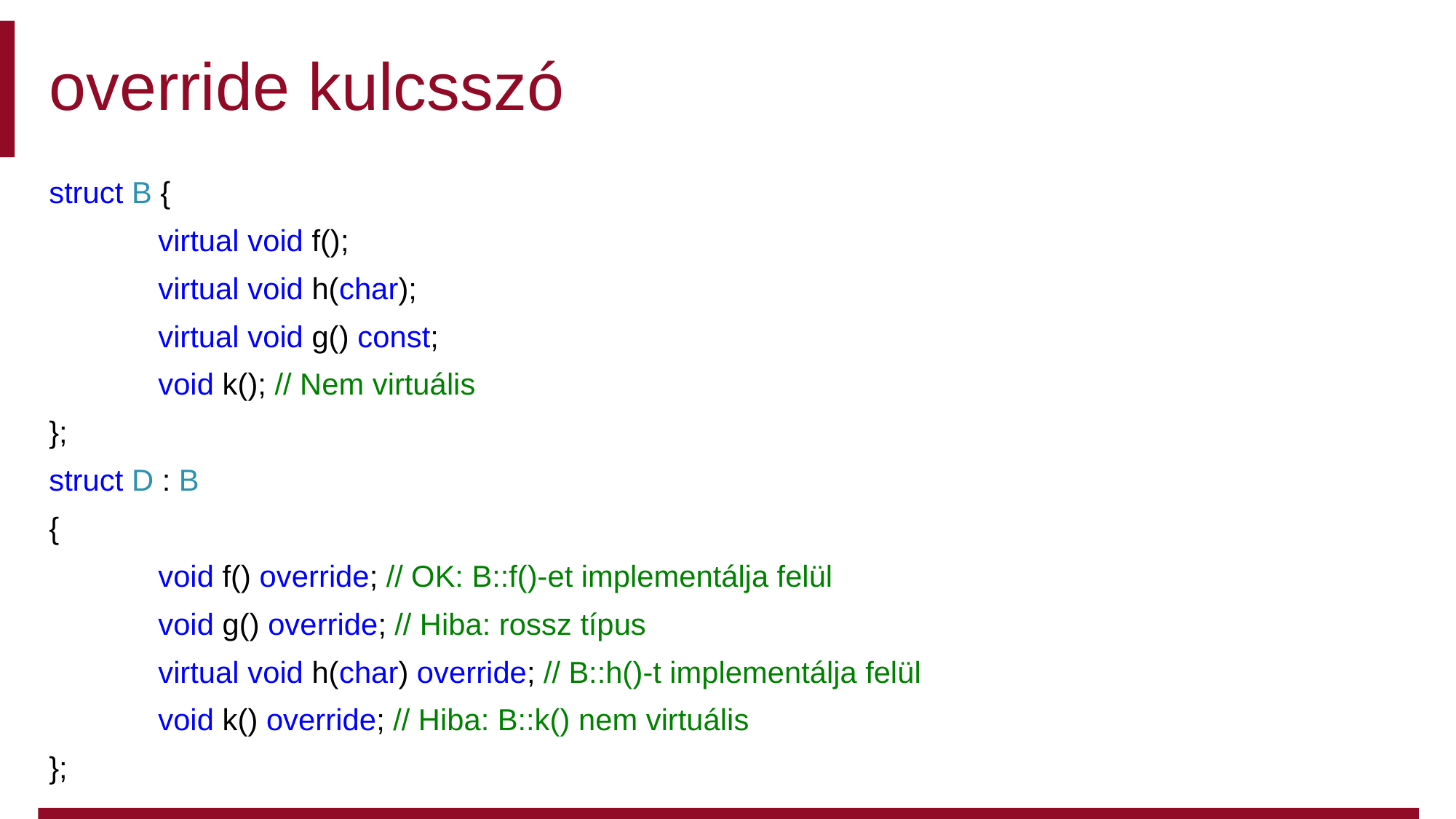

# override kulcsszó
struct B {
	virtual void f();
	virtual void h(char);
	virtual void g() const;
	void k(); // Nem virtuális
};
struct D : B
{
	void f() override; // OK: B::f()-et implementálja felül
	void g() override; // Hiba: rossz típus
	virtual void h(char) override; // B::h()-t implementálja felül
	void k() override; // Hiba: B::k() nem virtuális
};